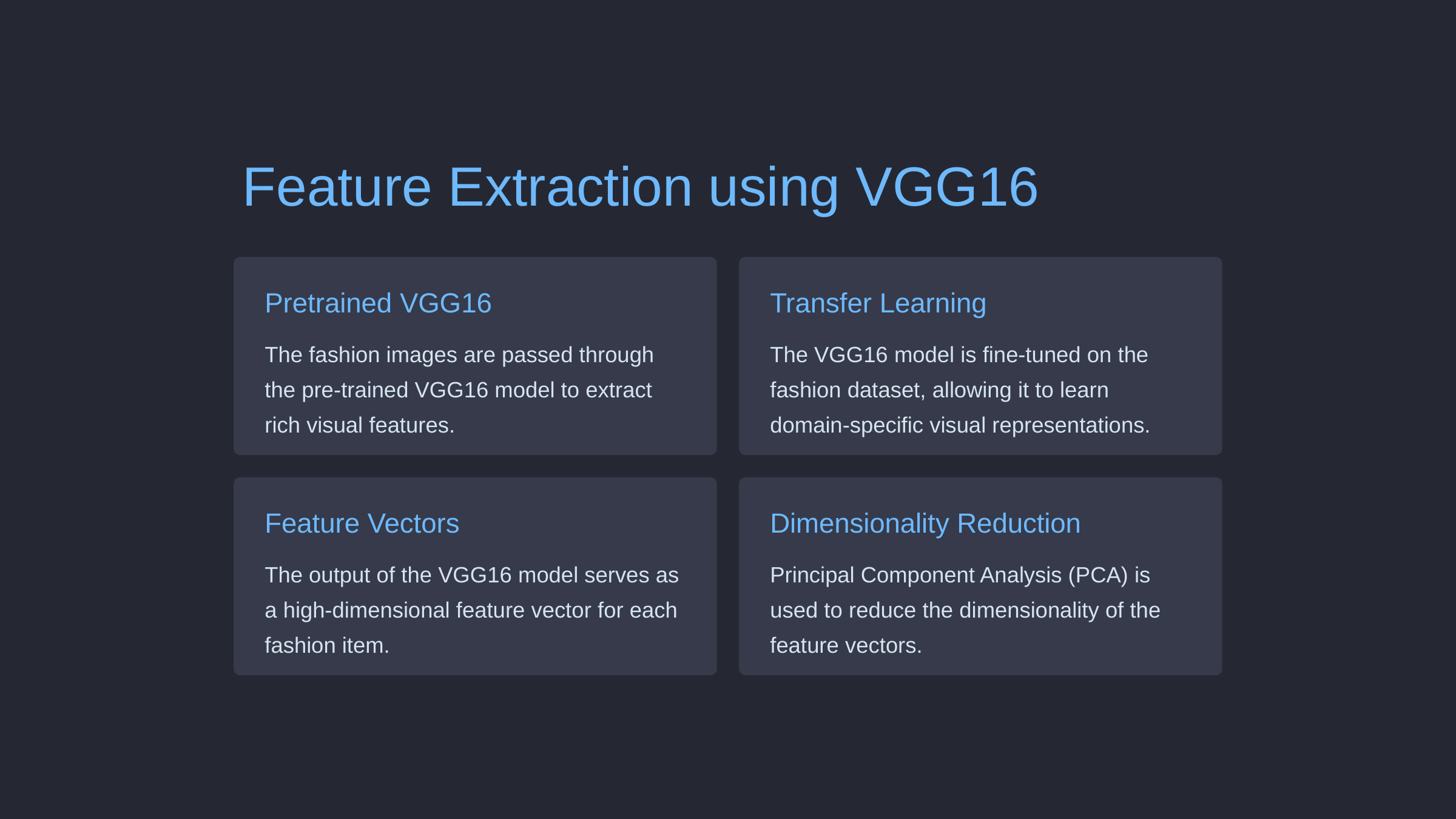

Feature Extraction using VGG16

Pretrained VGG16
Transfer Learning
The fashion images are passed through the pre-trained VGG16 model to extract rich visual features.
The VGG16 model is fine-tuned on the fashion dataset, allowing it to learn domain-specific visual representations.

Feature Vectors
Dimensionality Reduction
The output of the VGG16 model serves as a high-dimensional feature vector for each fashion item.
Principal Component Analysis (PCA) is used to reduce the dimensionality of the feature vectors.